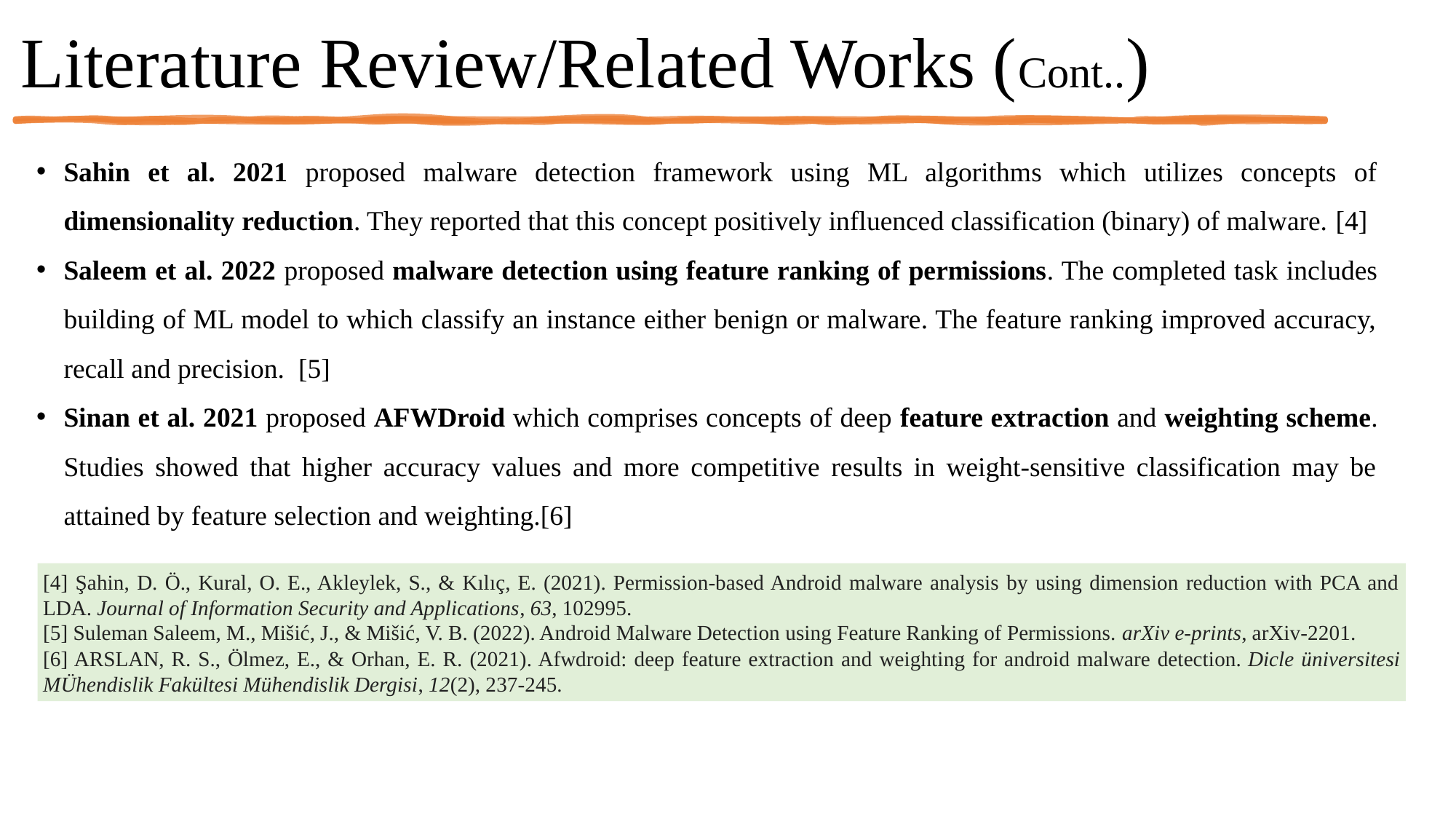

# Literature Review/Related Works (Cont..)

Sahin et al. 2021 proposed malware detection framework using ML algorithms which utilizes concepts of dimensionality reduction. They reported that this concept positively influenced classification (binary) of malware. [4]
Saleem et al. 2022 proposed malware detection using feature ranking of permissions. The completed task includes building of ML model to which classify an instance either benign or malware. The feature ranking improved accuracy, recall and precision.  [5]
Sinan et al. 2021 proposed AFWDroid which comprises concepts of deep feature extraction and weighting scheme. Studies showed that higher accuracy values and more competitive results in weight-sensitive classification may be attained by feature selection and weighting.[6]
[4] Şahin, D. Ö., Kural, O. E., Akleylek, S., & Kılıç, E. (2021). Permission-based Android malware analysis by using dimension reduction with PCA and LDA. Journal of Information Security and Applications, 63, 102995.
[5] Suleman Saleem, M., Mišić, J., & Mišić, V. B. (2022). Android Malware Detection using Feature Ranking of Permissions. arXiv e-prints, arXiv-2201.
[6] ARSLAN, R. S., Ölmez, E., & Orhan, E. R. (2021). Afwdroid: deep feature extraction and weighting for android malware detection. Dicle üniversitesi MÜhendislik Fakültesi Mühendislik Dergisi, 12(2), 237-245.